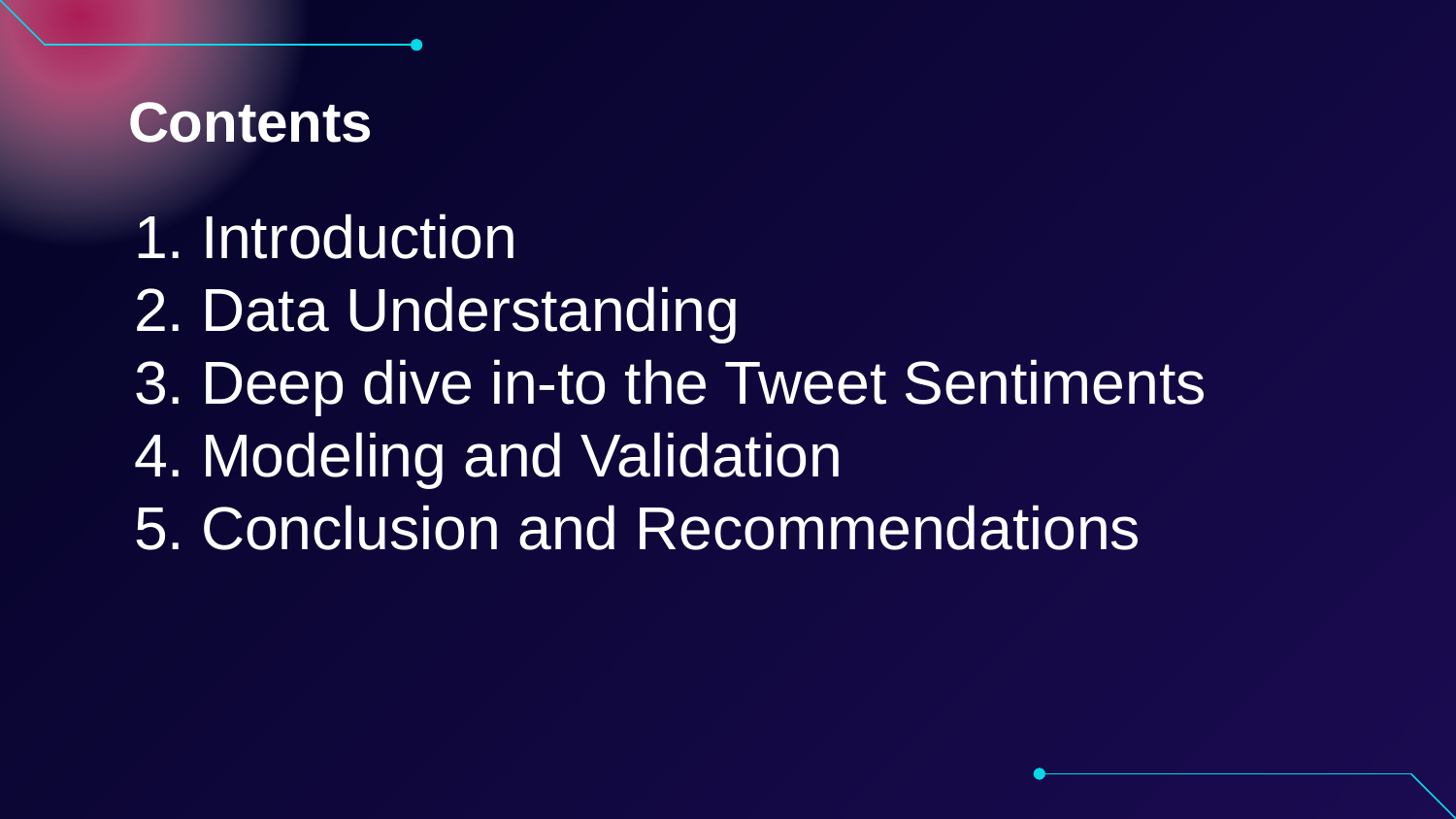

# Contents
Introduction
Data Understanding
Deep dive in-to the Tweet Sentiments
Modeling and Validation
Conclusion and Recommendations